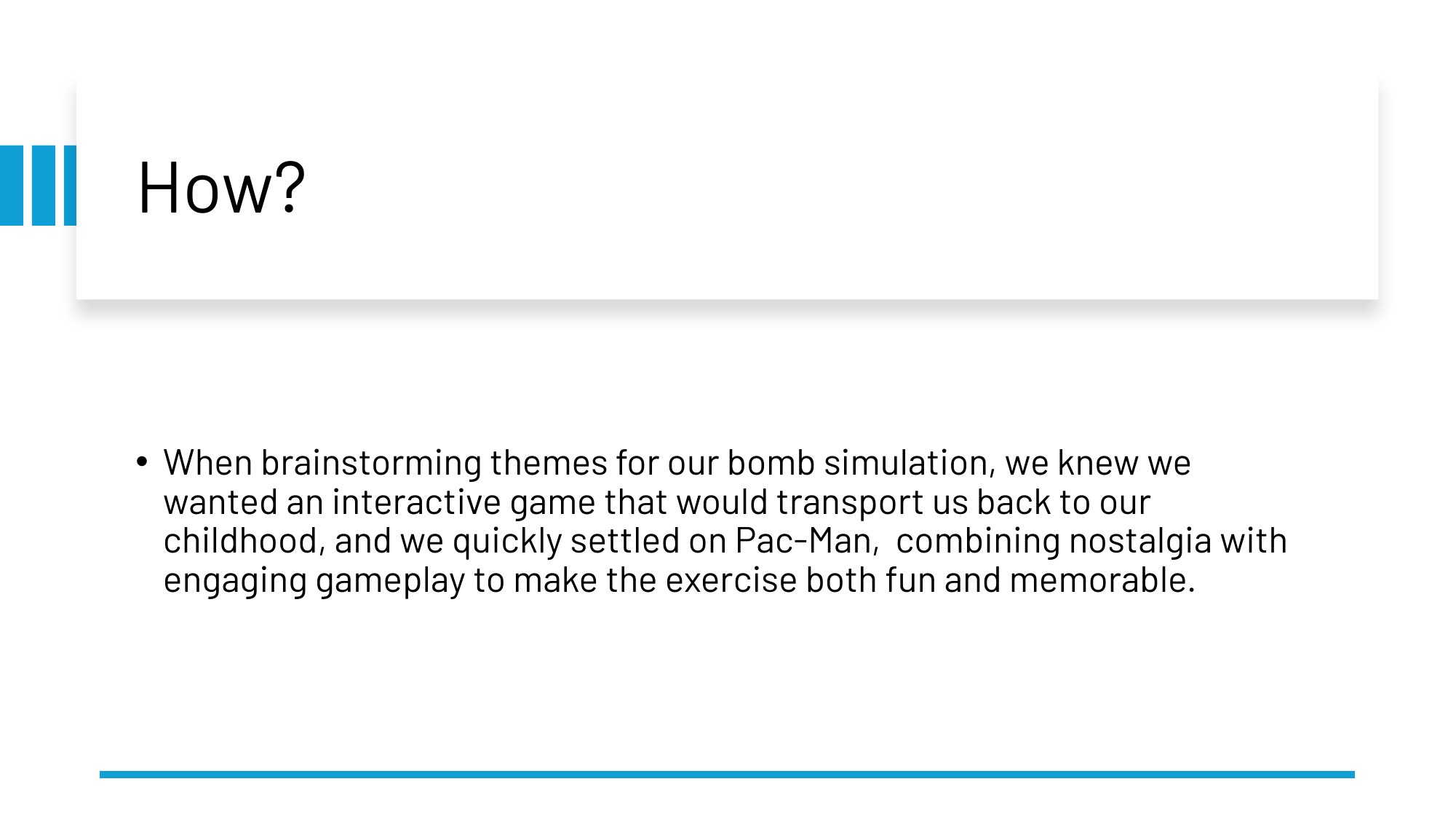

# How?

When brainstorming themes for our bomb simulation, we knew we wanted an interactive game that would transport us back to our childhood, and we quickly settled on Pac-Man,  combining nostalgia with engaging gameplay to make the exercise both fun and memorable.